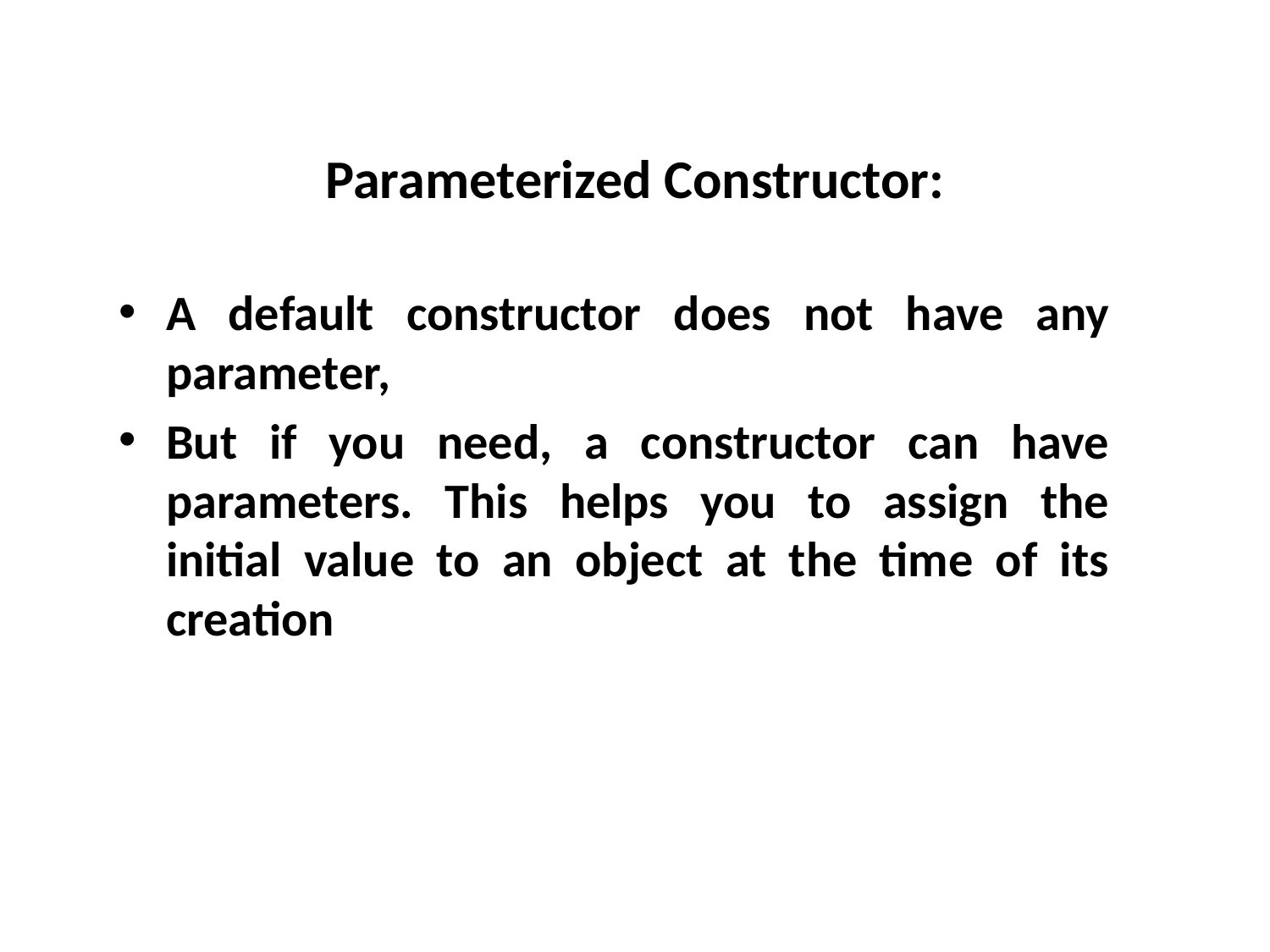

# Parameterized Constructor:
A default constructor does not have any parameter,
But if you need, a constructor can have parameters. This helps you to assign the initial value to an object at the time of its creation